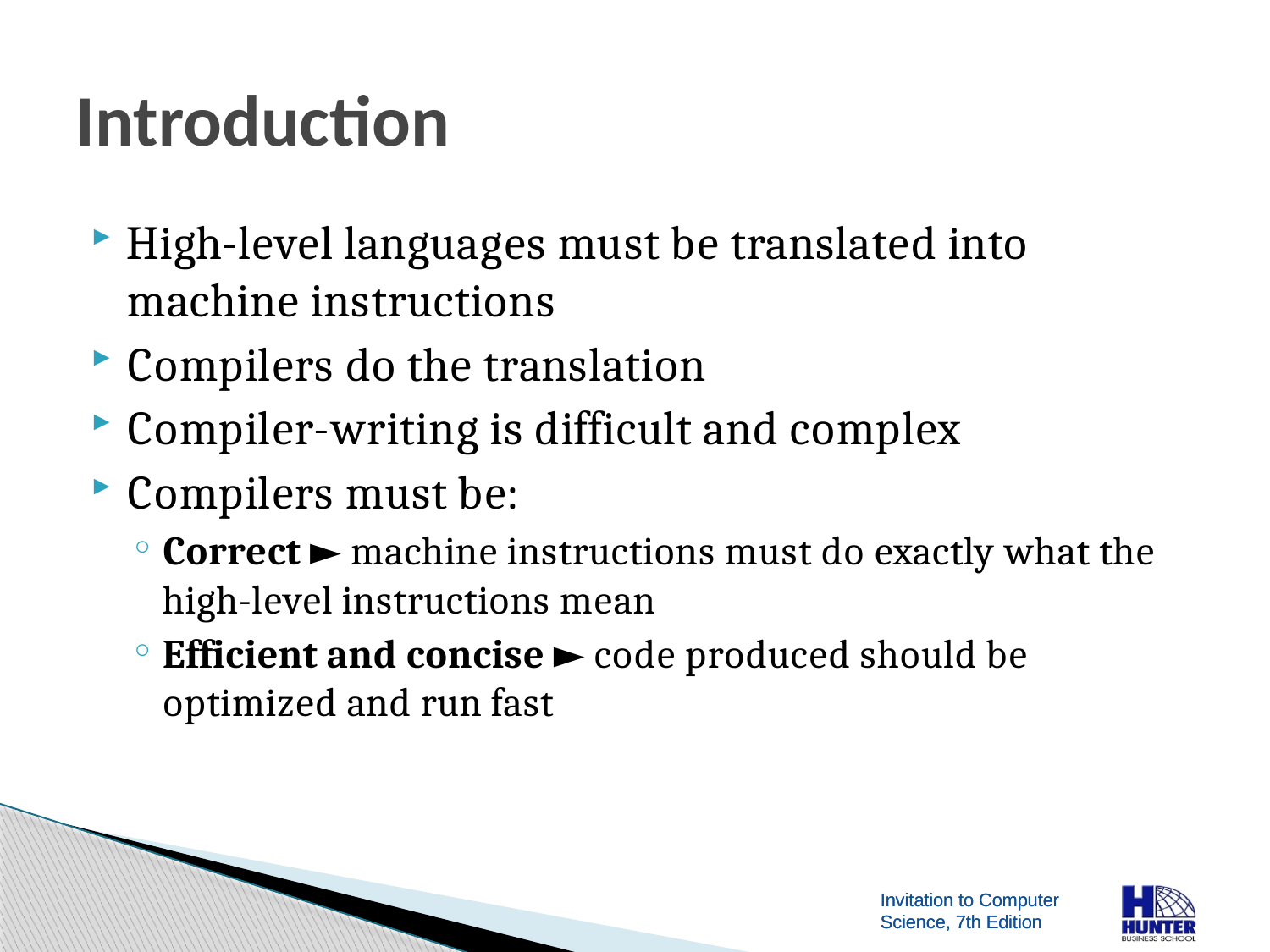

# Introduction
High-level languages must be translated into machine instructions
Compilers do the translation
Compiler-writing is difficult and complex
Compilers must be:
Correct ► machine instructions must do exactly what the high-level instructions mean
Efficient and concise ► code produced should be optimized and run fast